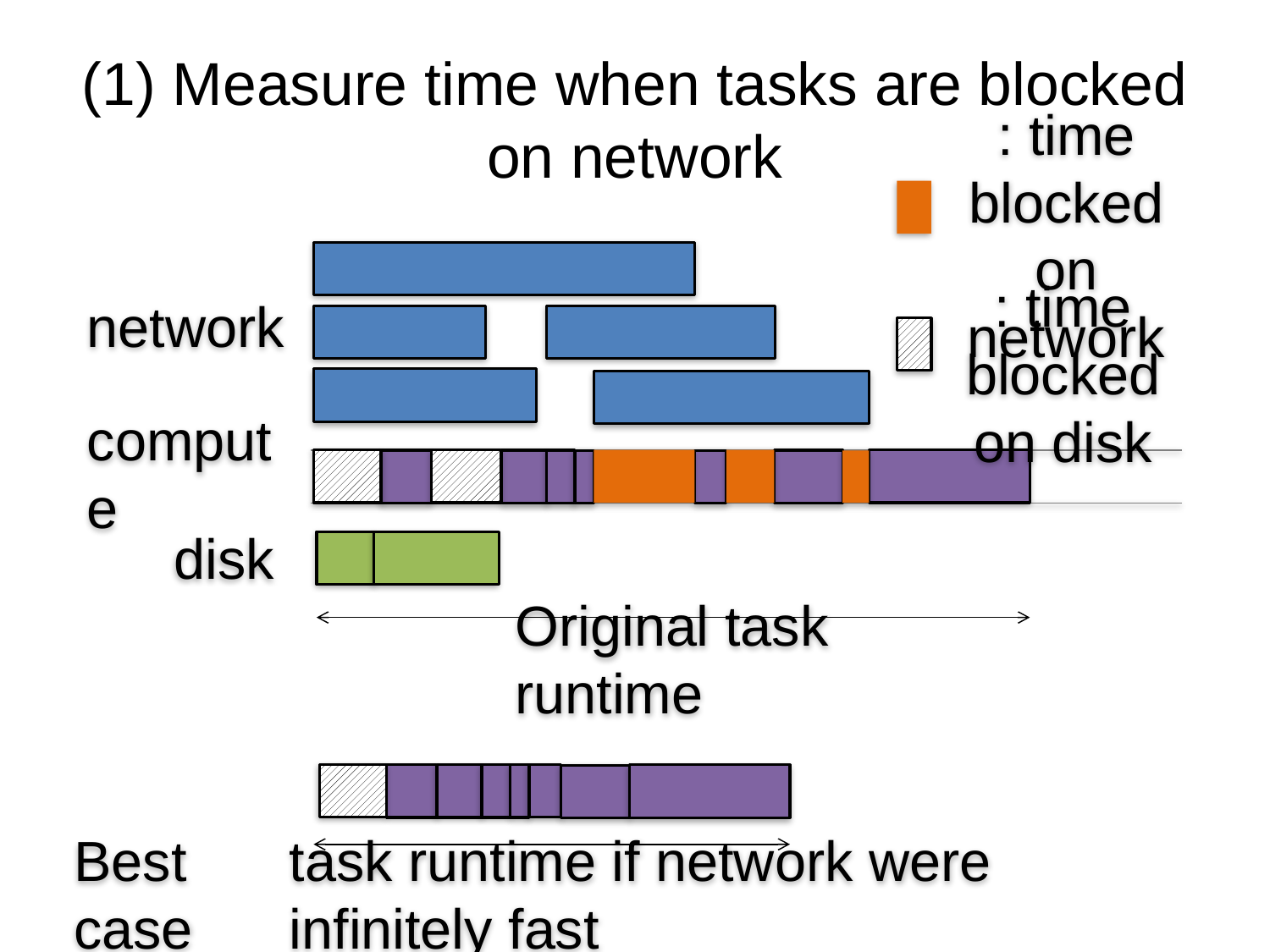

# (1) Measure time when tasks are blocked on network

: time blocked on network

network

: time blocked on disk

compute

disk

Original task runtime

Best case
task runtime if network were infinitely fast